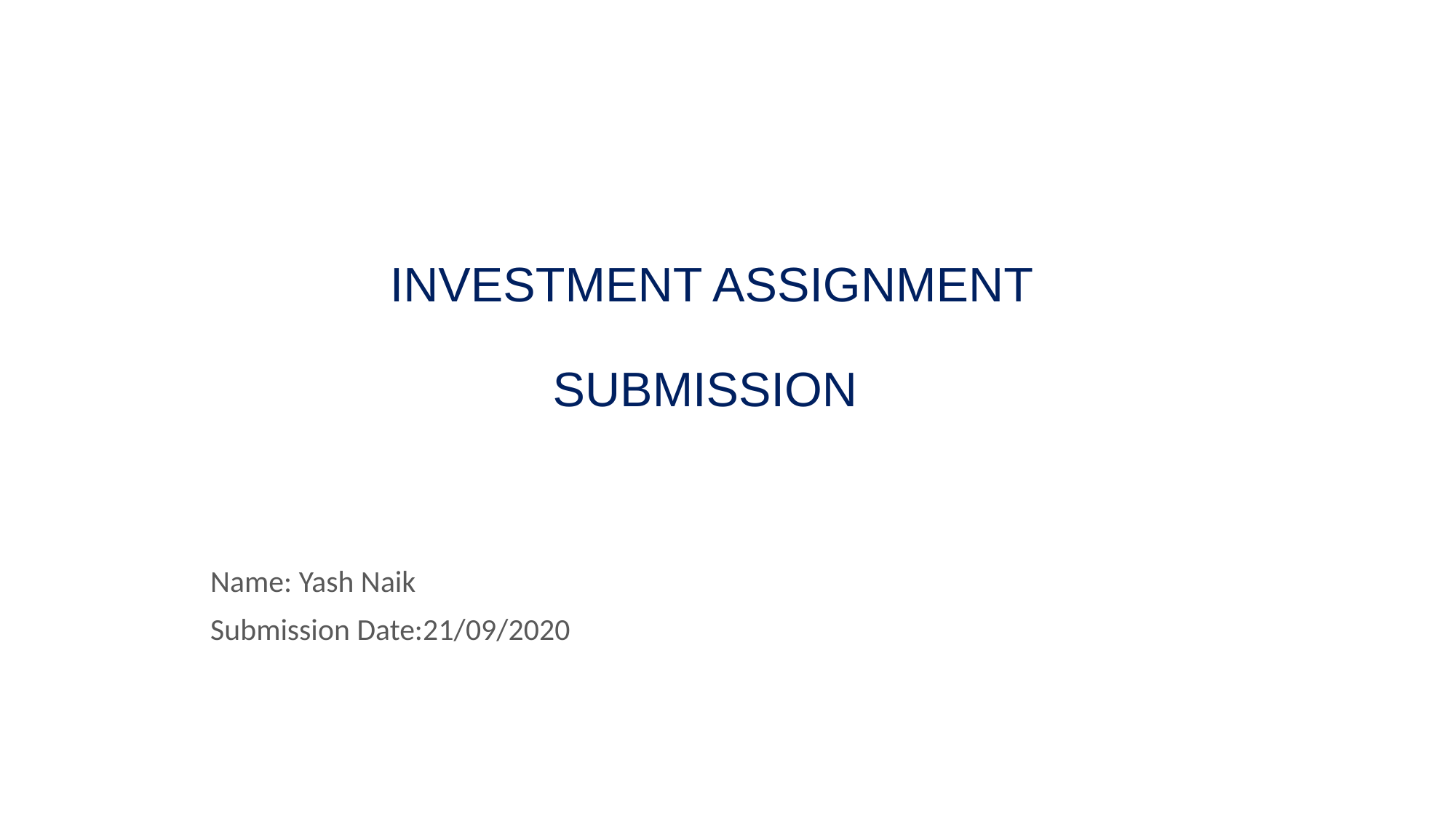

# INVESTMENT ASSIGNMENT SUBMISSION
Name: Yash Naik
Submission Date:21/09/2020